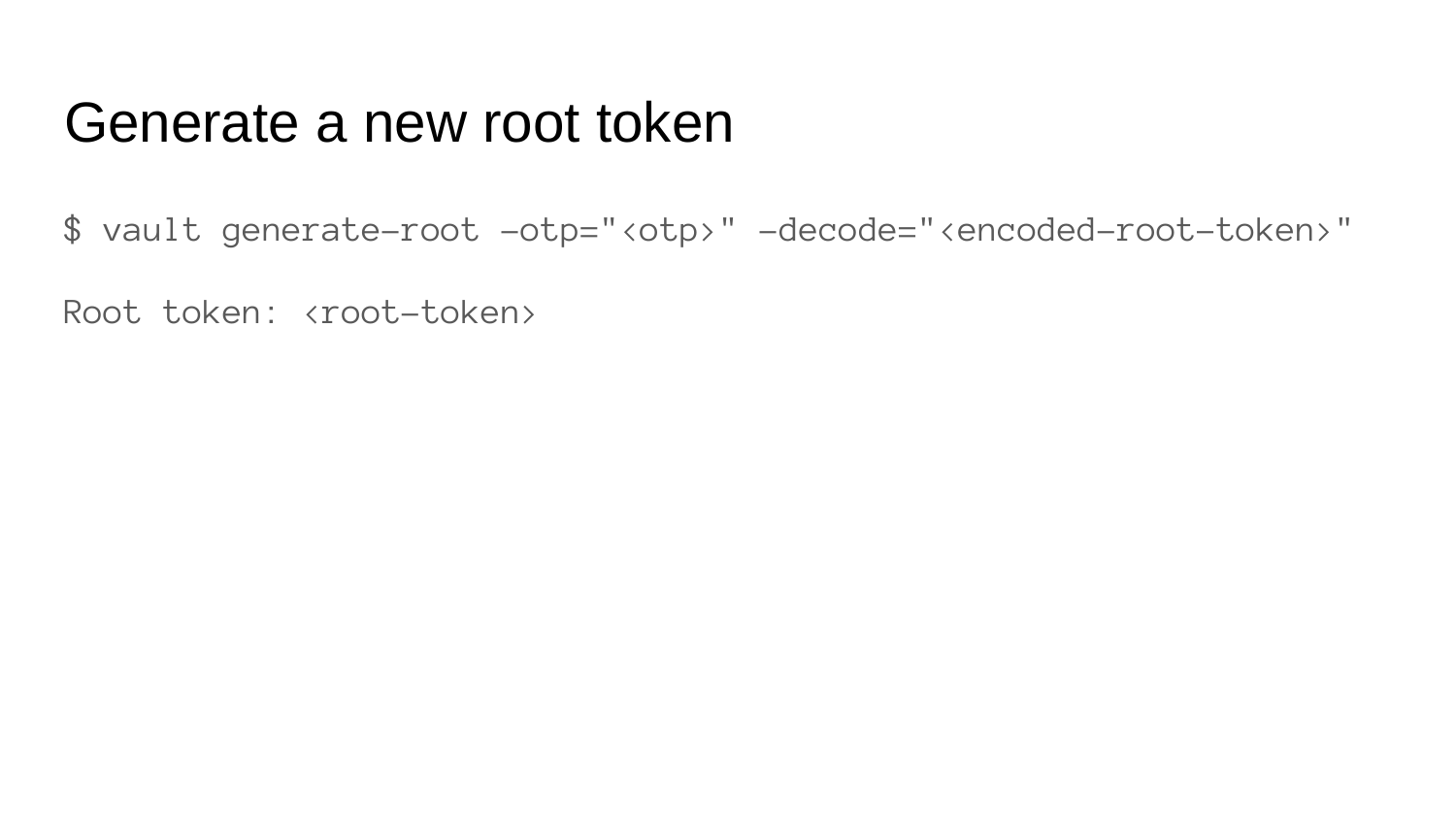

# Generate a new root token
$ vault generate-root -otp="<otp>" -decode="<encoded-root-token>"
Root token: <root-token>